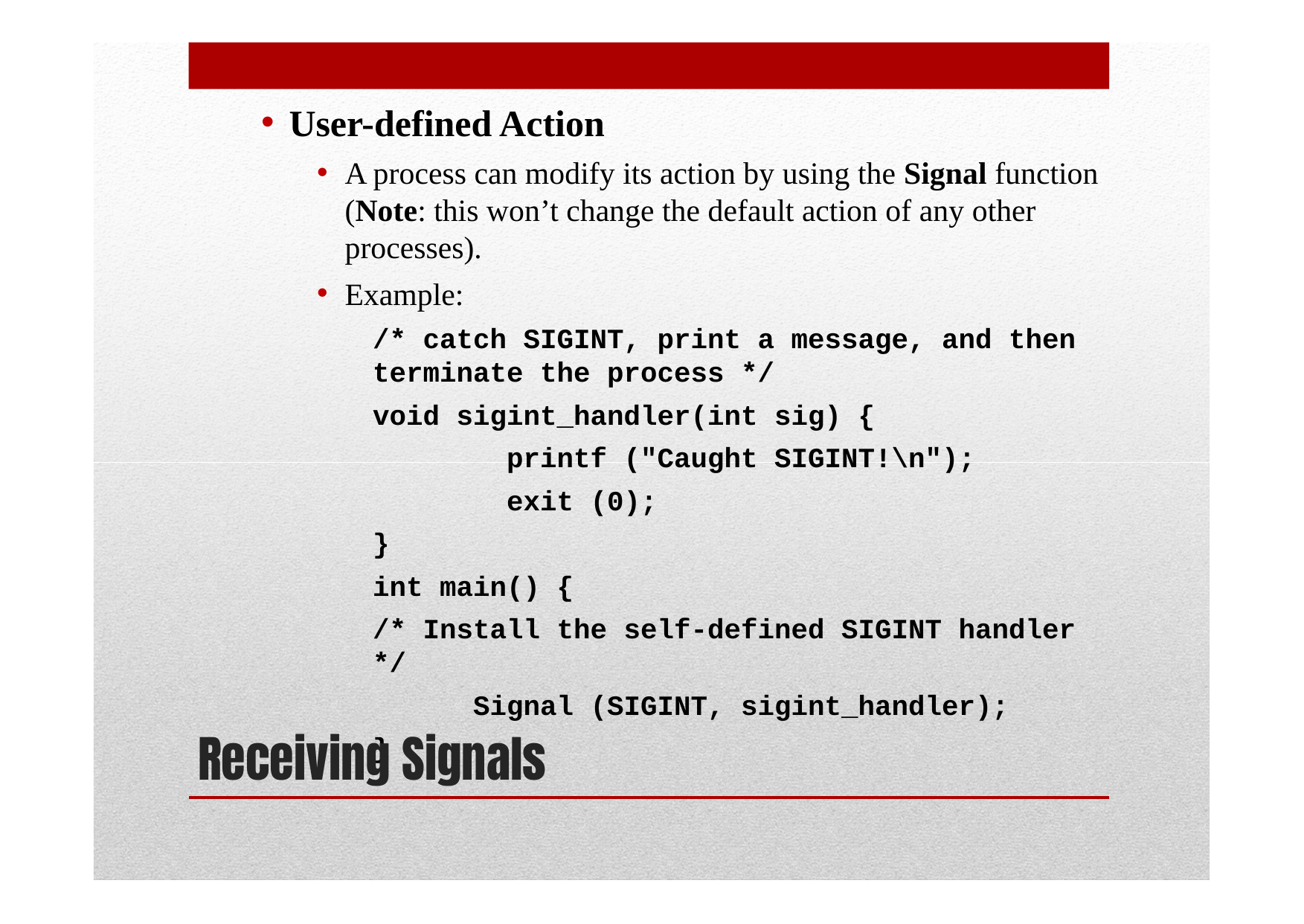

User-defined Action
A process can modify its action by using the Signal function (Note: this won’t change the default action of any other processes).
Example:
/* catch SIGINT, print a message, and then terminate the process */
void sigint_handler(int sig) {
        printf ("Caught SIGINT!\n");
        exit (0);
}
int main() {
/* Install the self-defined SIGINT handler */
      Signal (SIGINT, sigint_handler);
}

Receiving Signals